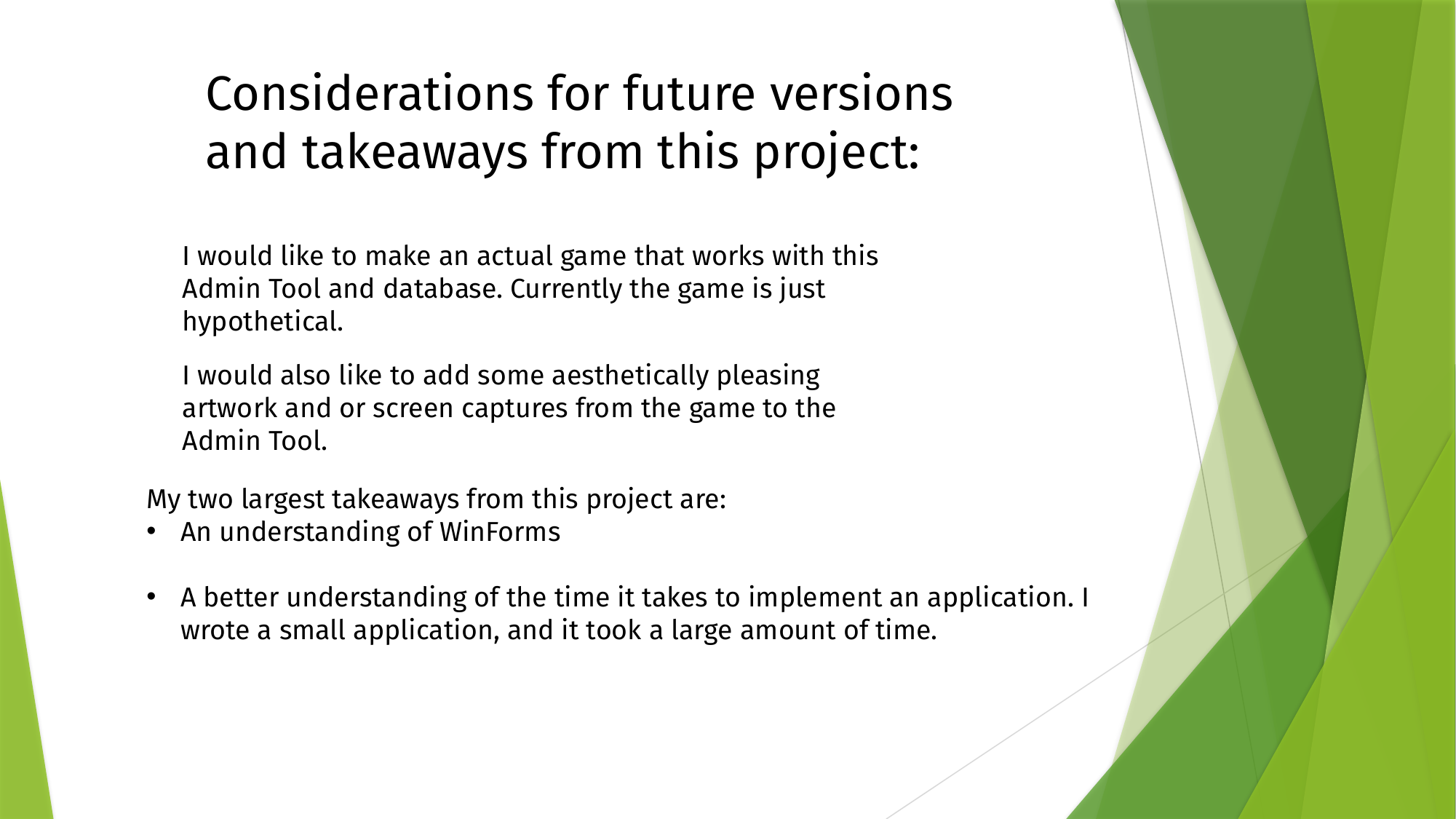

Considerations for future versions and takeaways from this project:
I would like to make an actual game that works with this Admin Tool and database. Currently the game is just hypothetical.
I would also like to add some aesthetically pleasing artwork and or screen captures from the game to the Admin Tool.
My two largest takeaways from this project are:
An understanding of WinForms

A better understanding of the time it takes to implement an application. I wrote a small application, and it took a large amount of time.